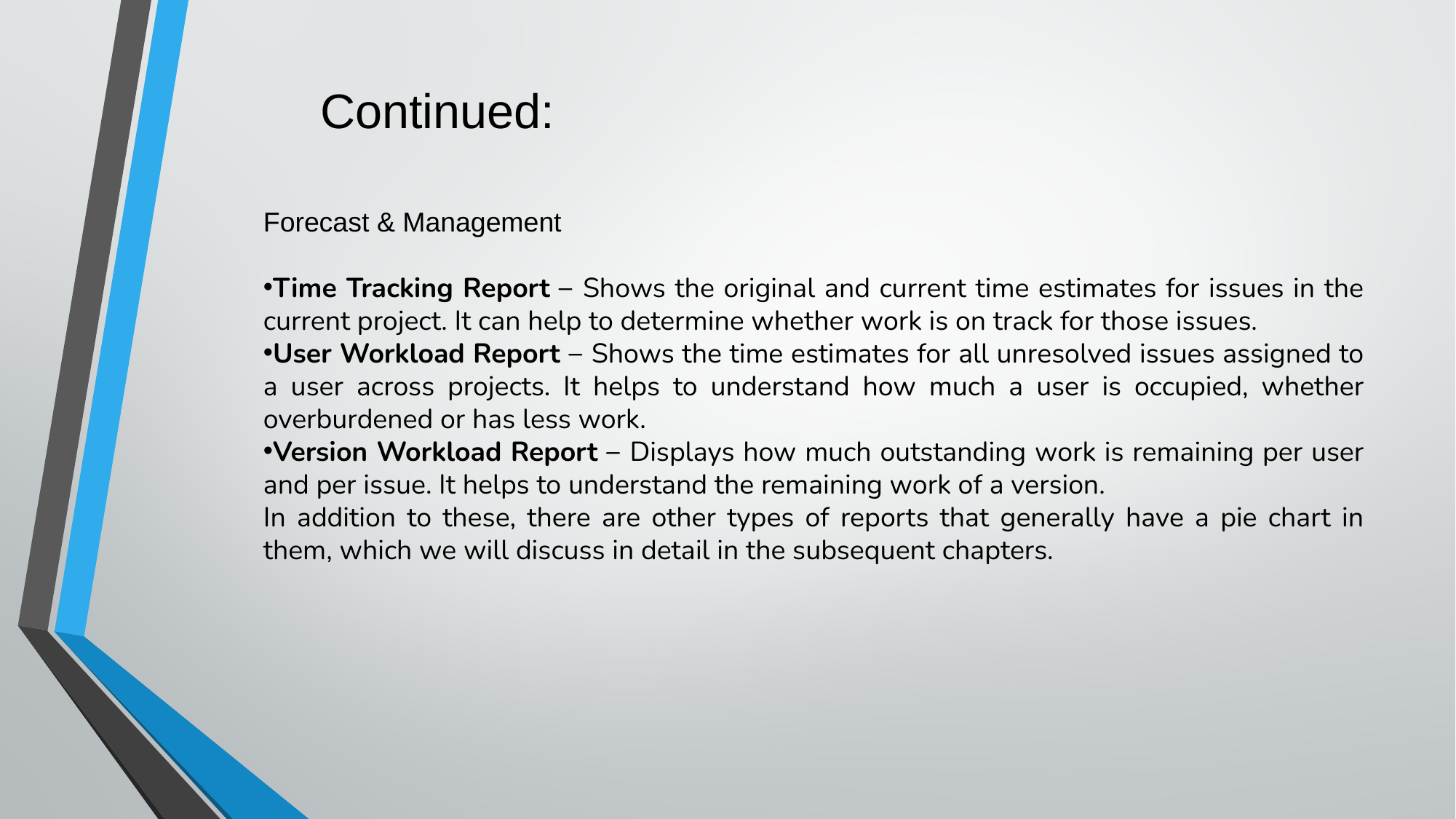

Continued:

Forecast & Management

Time Tracking Report − Shows the original and current time estimates for issues in the current project. It can help to determine whether work is on track for those issues.
User Workload Report − Shows the time estimates for all unresolved issues assigned to a user across projects. It helps to understand how much a user is occupied, whether overburdened or has less work.
Version Workload Report − Displays how much outstanding work is remaining per user and per issue. It helps to understand the remaining work of a version.
In addition to these, there are other types of reports that generally have a pie chart in them, which we will discuss in detail in the subsequent chapters.